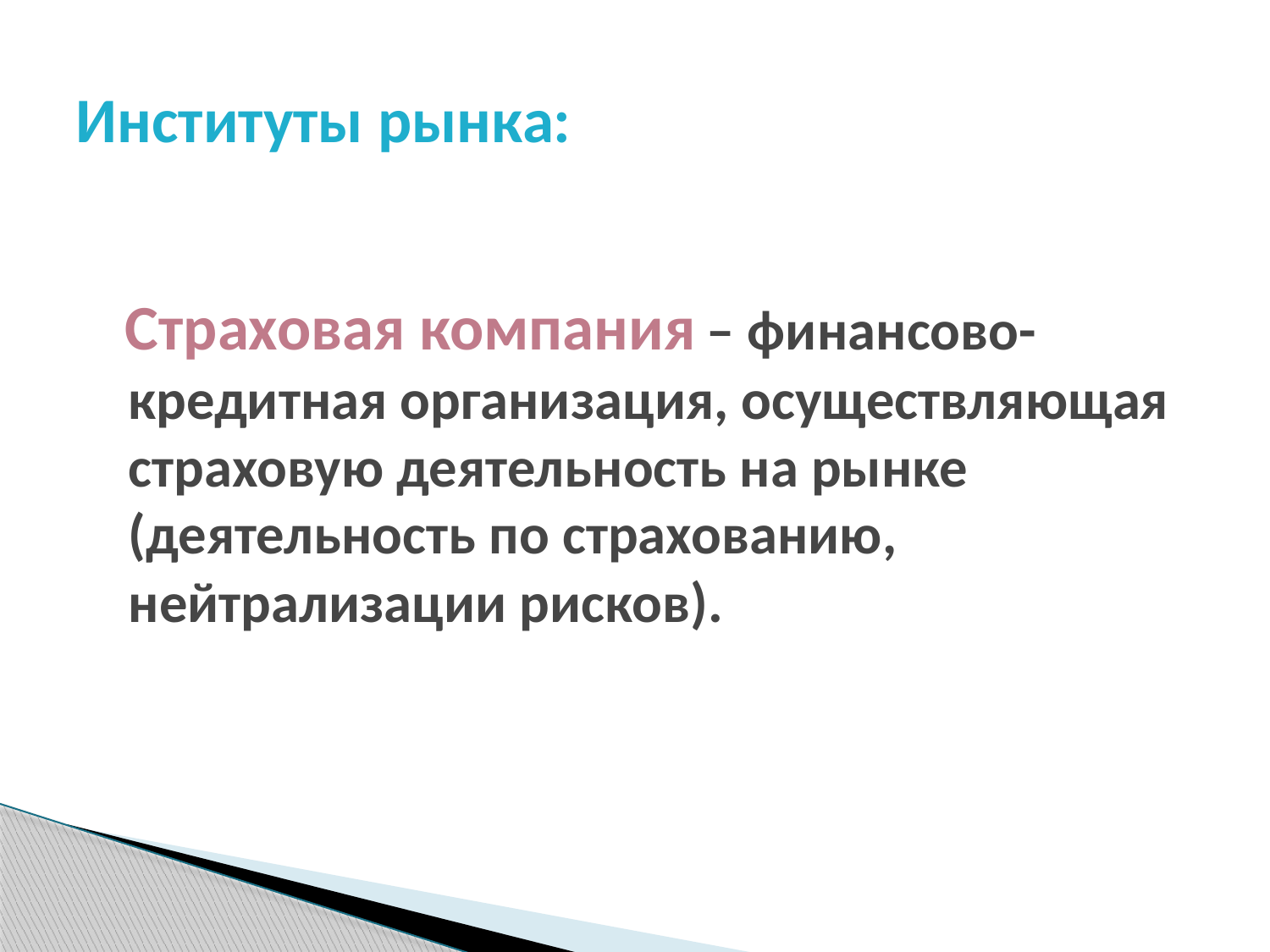

# Институты рынка:
   Страховая компания – финансово-кредитная организация, осуществляющая страховую деятельность на рынке (деятельность по страхованию, нейтрализации рисков).